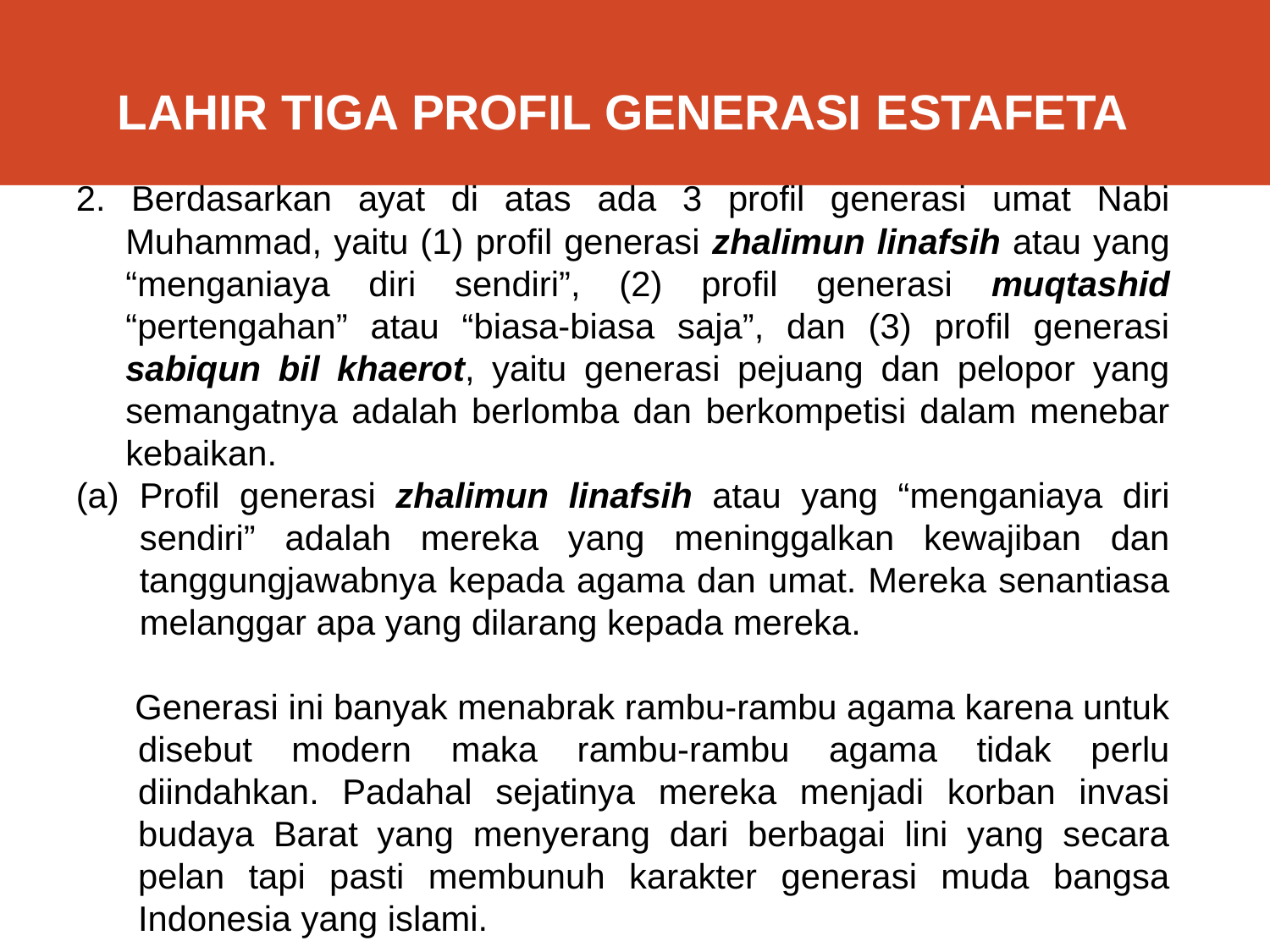

# LAHIR TIGA PROFIL GENERASI ESTAFETA
2. Berdasarkan ayat di atas ada 3 profil generasi umat Nabi Muhammad, yaitu (1) profil generasi zhalimun linafsih atau yang “menganiaya diri sendiri”, (2) profil generasi muqtashid “pertengahan” atau “biasa-biasa saja”, dan (3) profil generasi sabiqun bil khaerot, yaitu generasi pejuang dan pelopor yang semangatnya adalah berlomba dan berkompetisi dalam menebar kebaikan.
Profil generasi zhalimun linafsih atau yang “menganiaya diri sendiri” adalah mereka yang meninggalkan kewajiban dan tanggungjawabnya kepada agama dan umat. Mereka senantiasa melanggar apa yang dilarang kepada mereka.

      Generasi ini banyak menabrak rambu-rambu agama karena untuk disebut modern maka rambu-rambu agama tidak perlu diindahkan. Padahal sejatinya mereka menjadi korban invasi budaya Barat yang menyerang dari berbagai lini yang secara pelan tapi pasti membunuh karakter generasi muda bangsa Indonesia yang islami.